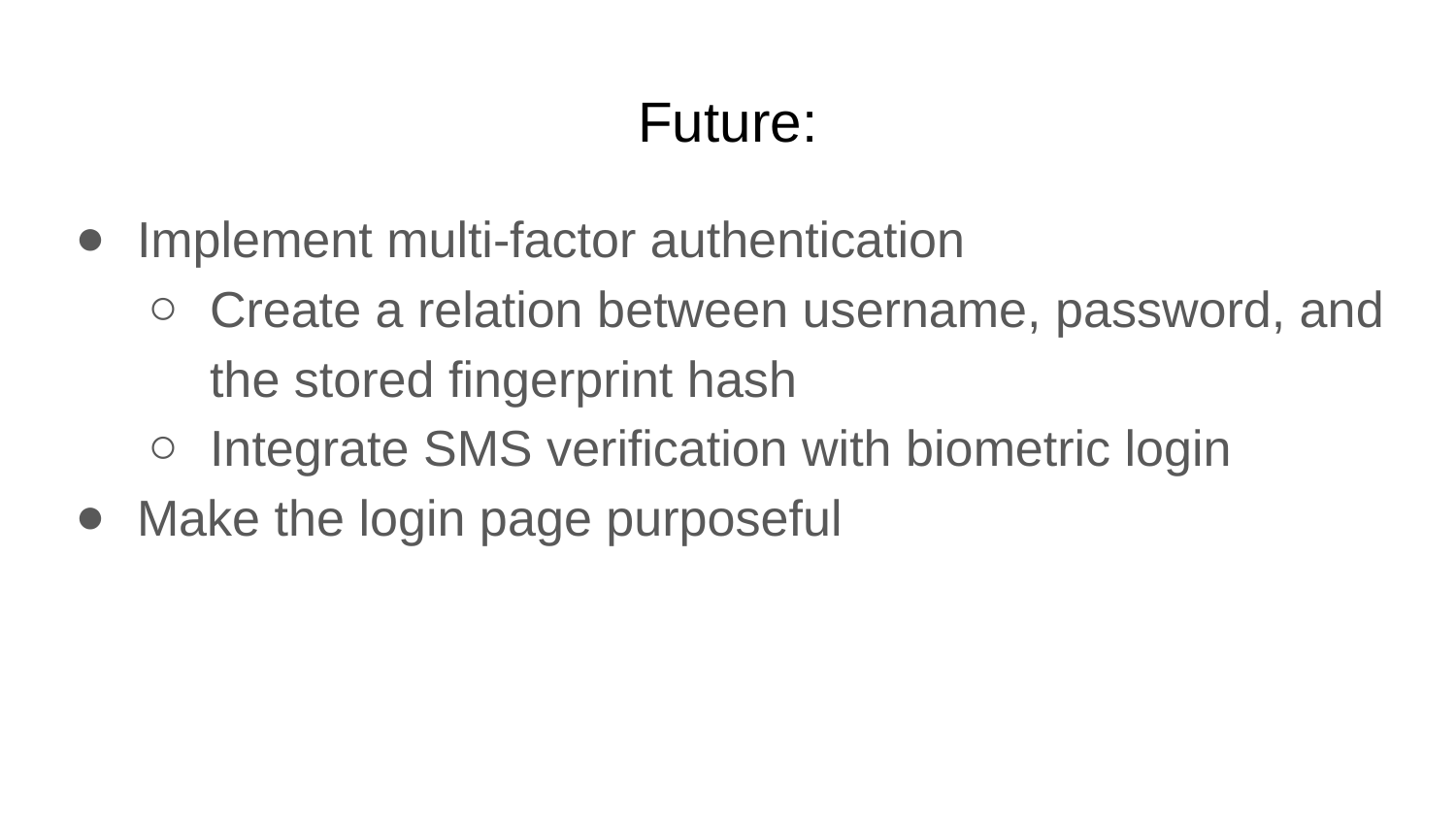

# Future:
Implement multi-factor authentication
Create a relation between username, password, and the stored fingerprint hash
Integrate SMS verification with biometric login
Make the login page purposeful